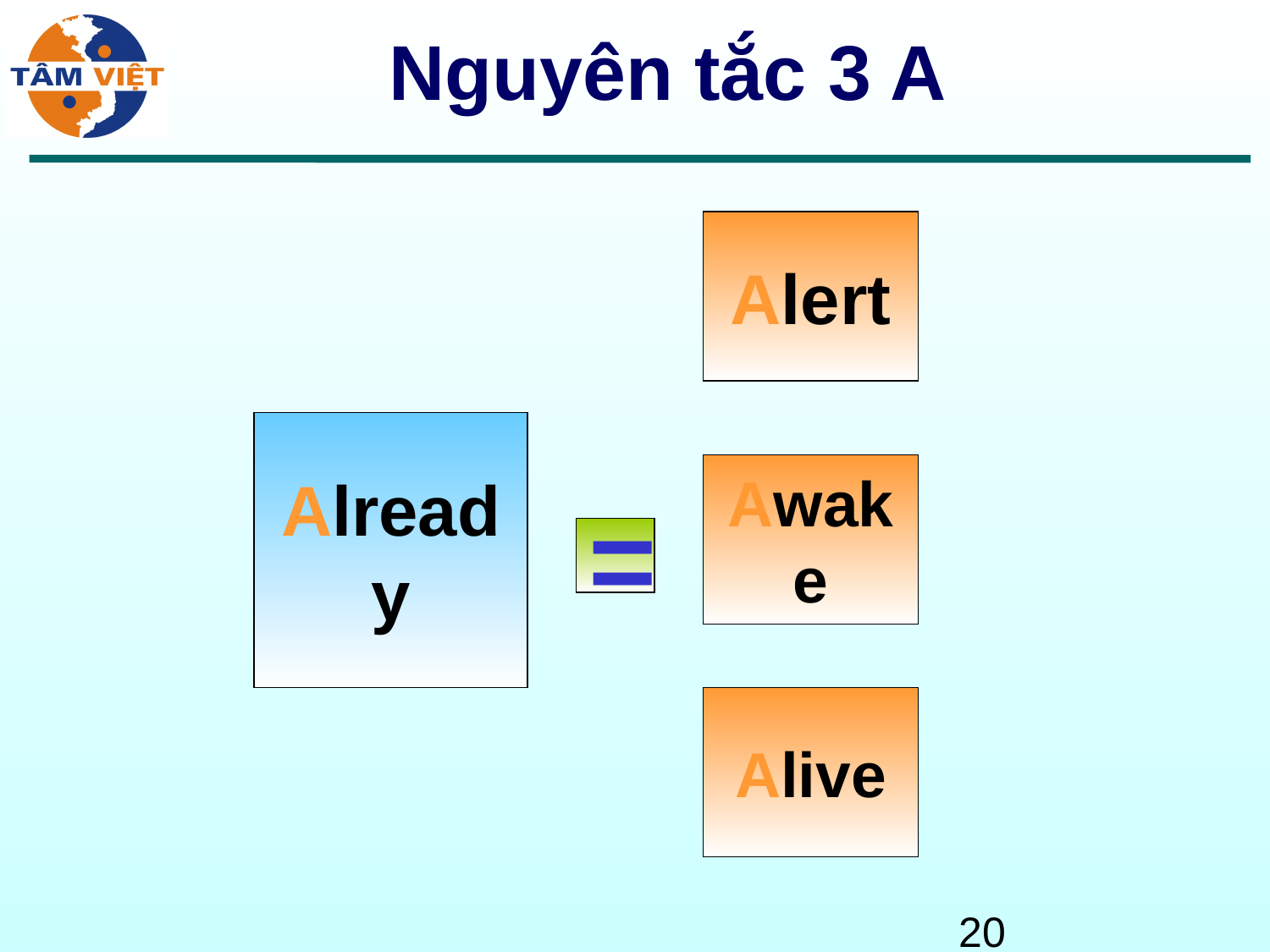

# Nguyên tắc 3 A
Alert
Already
Awake
=
Alive
20